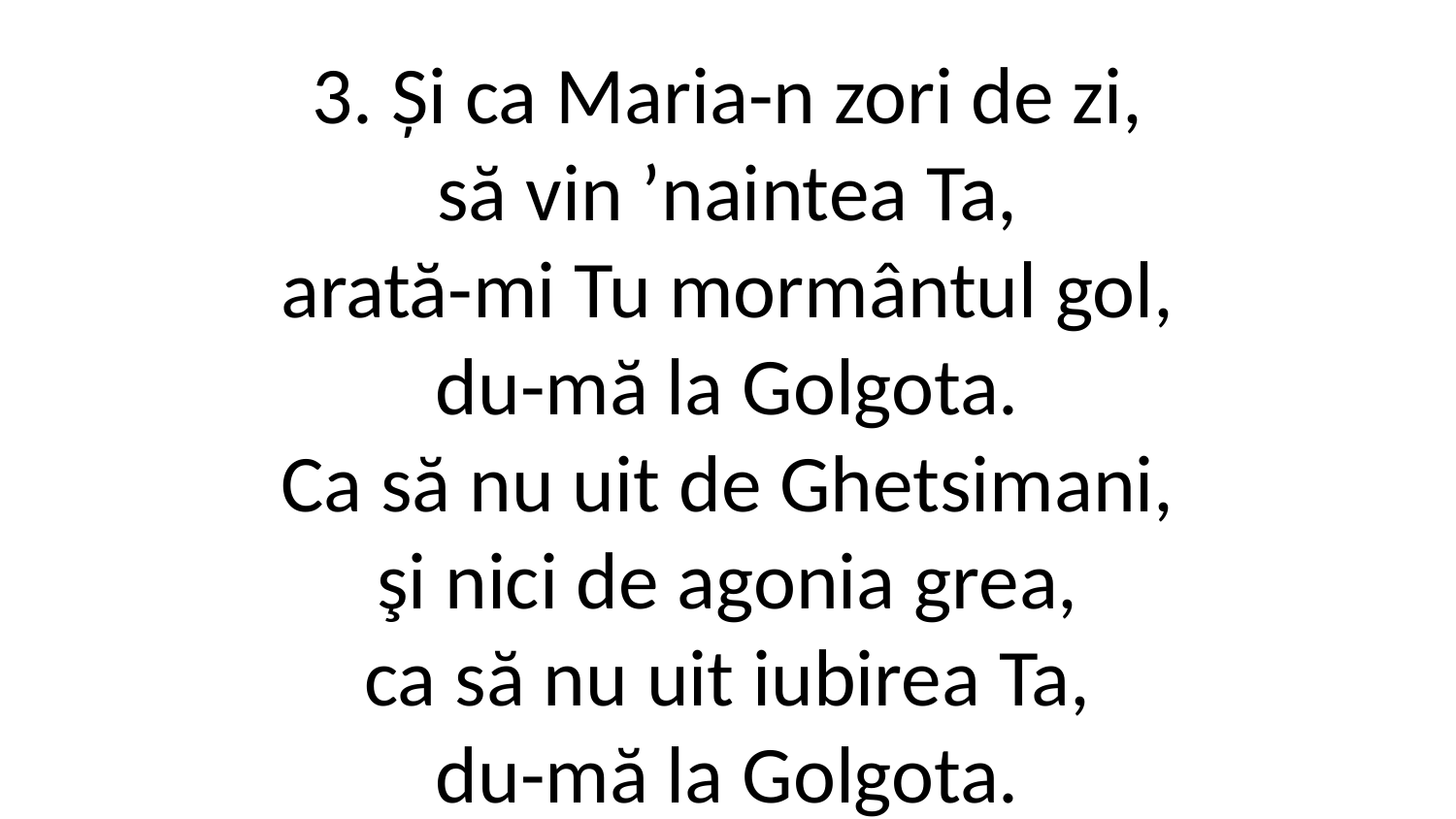

3. Și ca Maria-n zori de zi,
să vin ʼnaintea Ta,
arată-mi Tu mormântul gol,
du-mă la Golgota.
Ca să nu uit de Ghetsimani,
şi nici de agonia grea,
ca să nu uit iubirea Ta,
du-mă la Golgota.